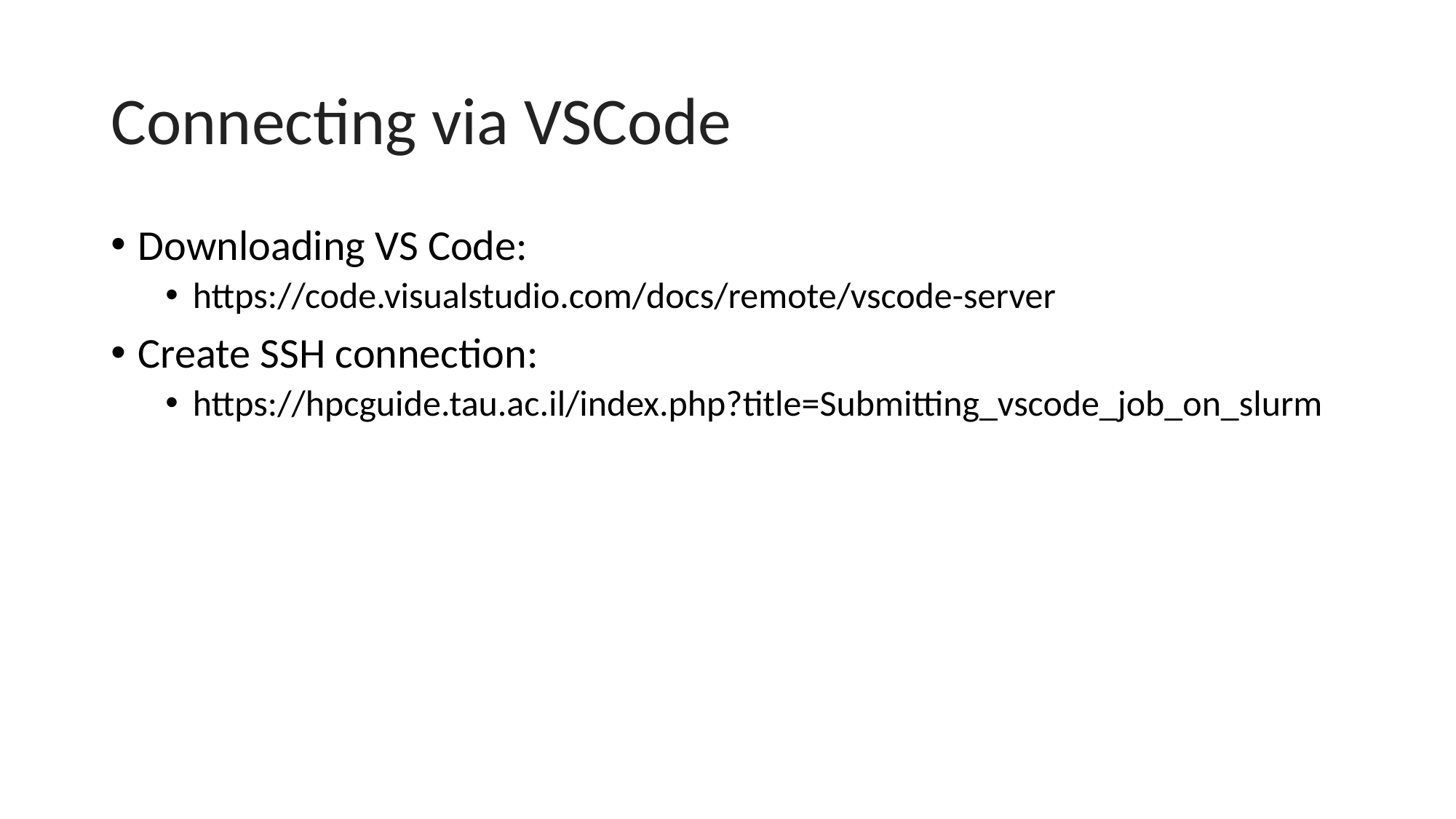

# Connecting via VSCode
Downloading VS Code:
https://code.visualstudio.com/docs/remote/vscode-server
Create SSH connection:
https://hpcguide.tau.ac.il/index.php?title=Submitting_vscode_job_on_slurm